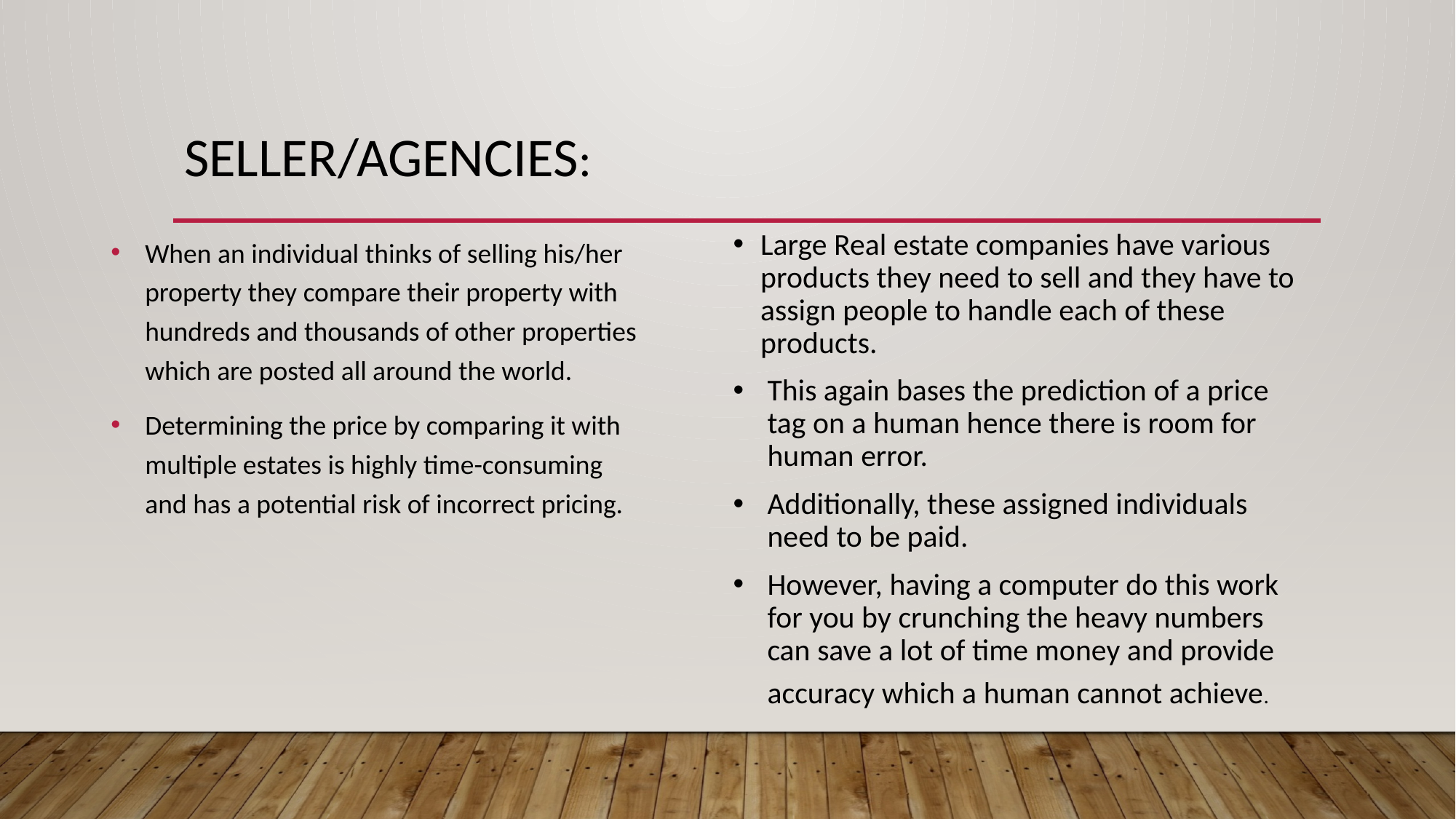

# Seller/Agencies:
Large Real estate companies have various products they need to sell and they have to assign people to handle each of these products.
This again bases the prediction of a price tag on a human hence there is room for human error.
Additionally, these assigned individuals need to be paid.
However, having a computer do this work for you by crunching the heavy numbers can save a lot of time money and provide accuracy which a human cannot achieve.

When an individual thinks of selling his/her property they compare their property with hundreds and thousands of other properties which are posted all around the world.
Determining the price by comparing it with multiple estates is highly time-consuming and has a potential risk of incorrect pricing.